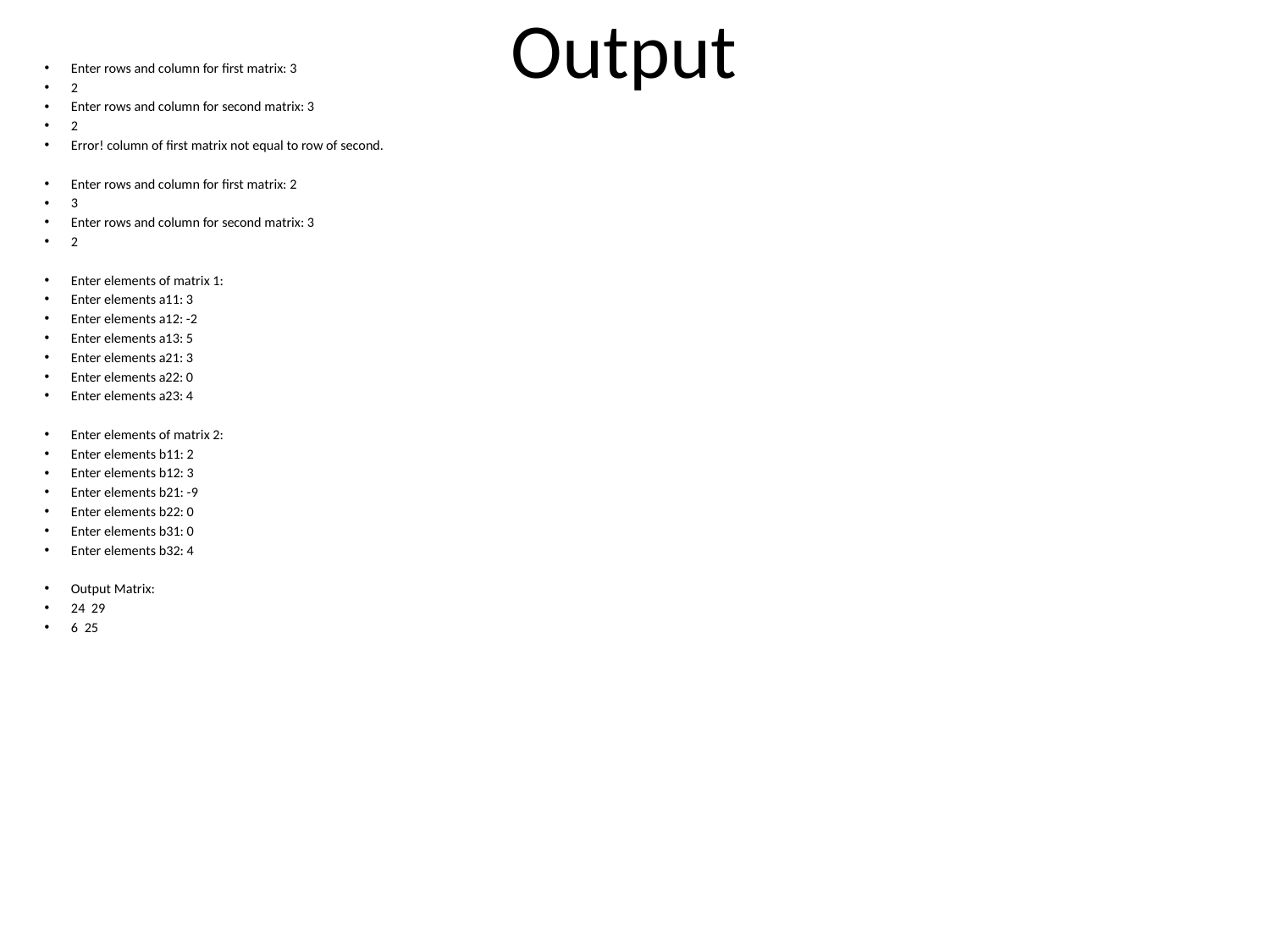

# Output
Enter rows and column for first matrix: 3
2
Enter rows and column for second matrix: 3
2
Error! column of first matrix not equal to row of second.

Enter rows and column for first matrix: 2
3
Enter rows and column for second matrix: 3
2

Enter elements of matrix 1:
Enter elements a11: 3
Enter elements a12: -2
Enter elements a13: 5
Enter elements a21: 3
Enter elements a22: 0
Enter elements a23: 4

Enter elements of matrix 2:
Enter elements b11: 2
Enter elements b12: 3
Enter elements b21: -9
Enter elements b22: 0
Enter elements b31: 0
Enter elements b32: 4

Output Matrix:
24  29
6  25